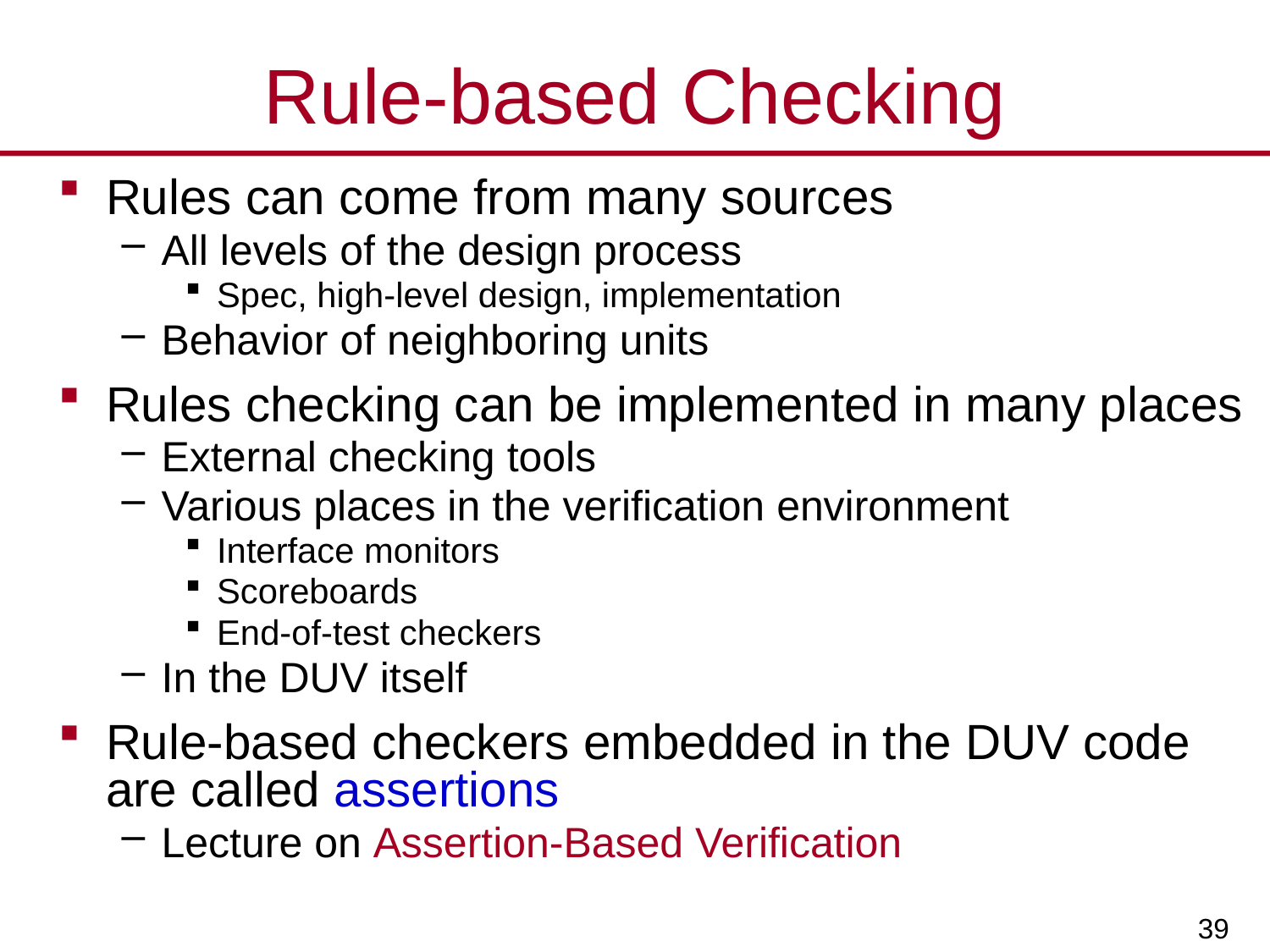

# Rule-based Checking
Rules can come from many sources
All levels of the design process
Spec, high-level design, implementation
Behavior of neighboring units
Rules checking can be implemented in many places
External checking tools
Various places in the verification environment
Interface monitors
Scoreboards
End-of-test checkers
In the DUV itself
Rule-based checkers embedded in the DUV code are called assertions
Lecture on Assertion-Based Verification